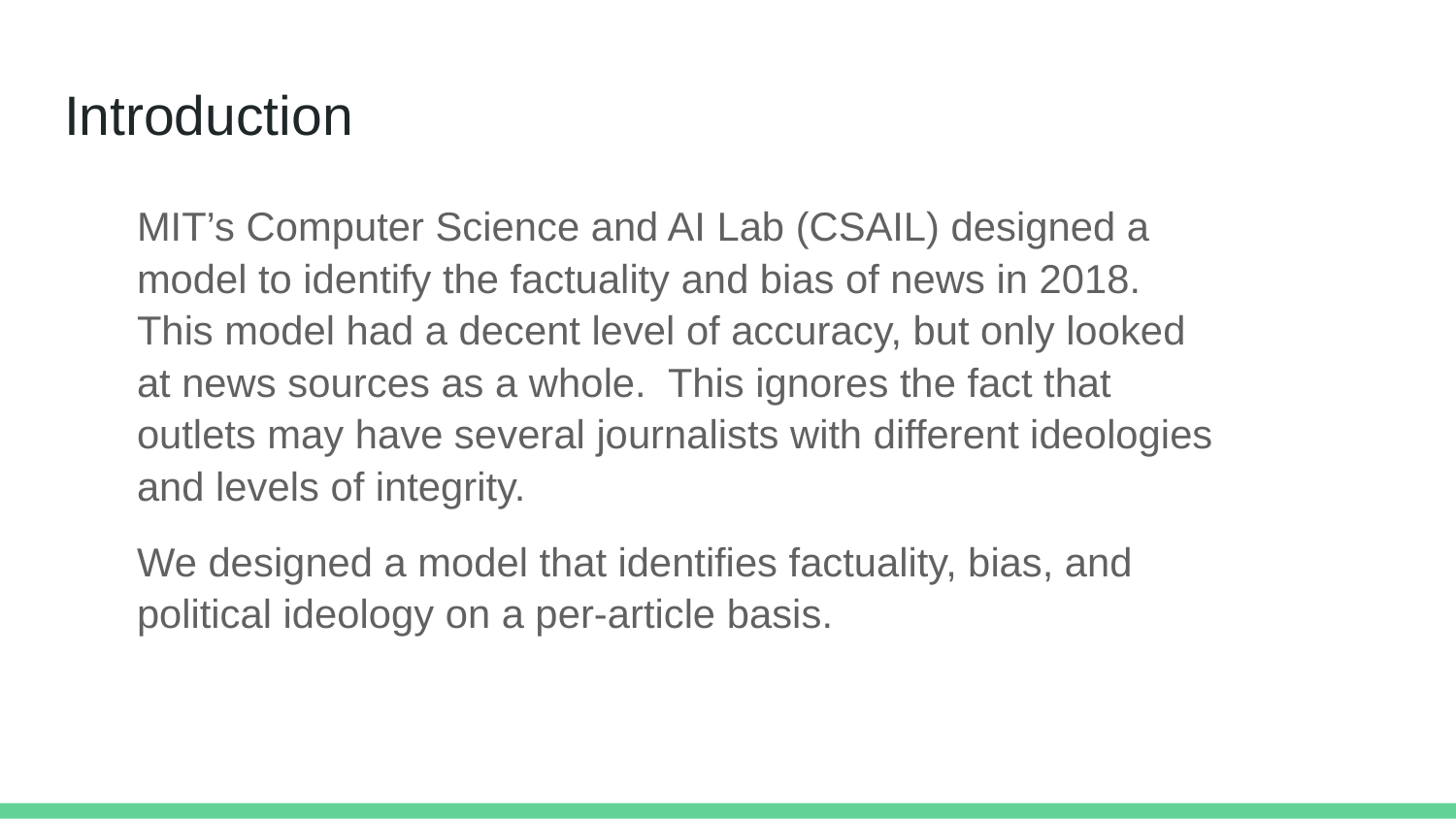

# Introduction
MIT’s Computer Science and AI Lab (CSAIL) designed a model to identify the factuality and bias of news in 2018.  This model had a decent level of accuracy, but only looked at news sources as a whole.  This ignores the fact that outlets may have several journalists with different ideologies and levels of integrity.
We designed a model that identifies factuality, bias, and political ideology on a per-article basis.